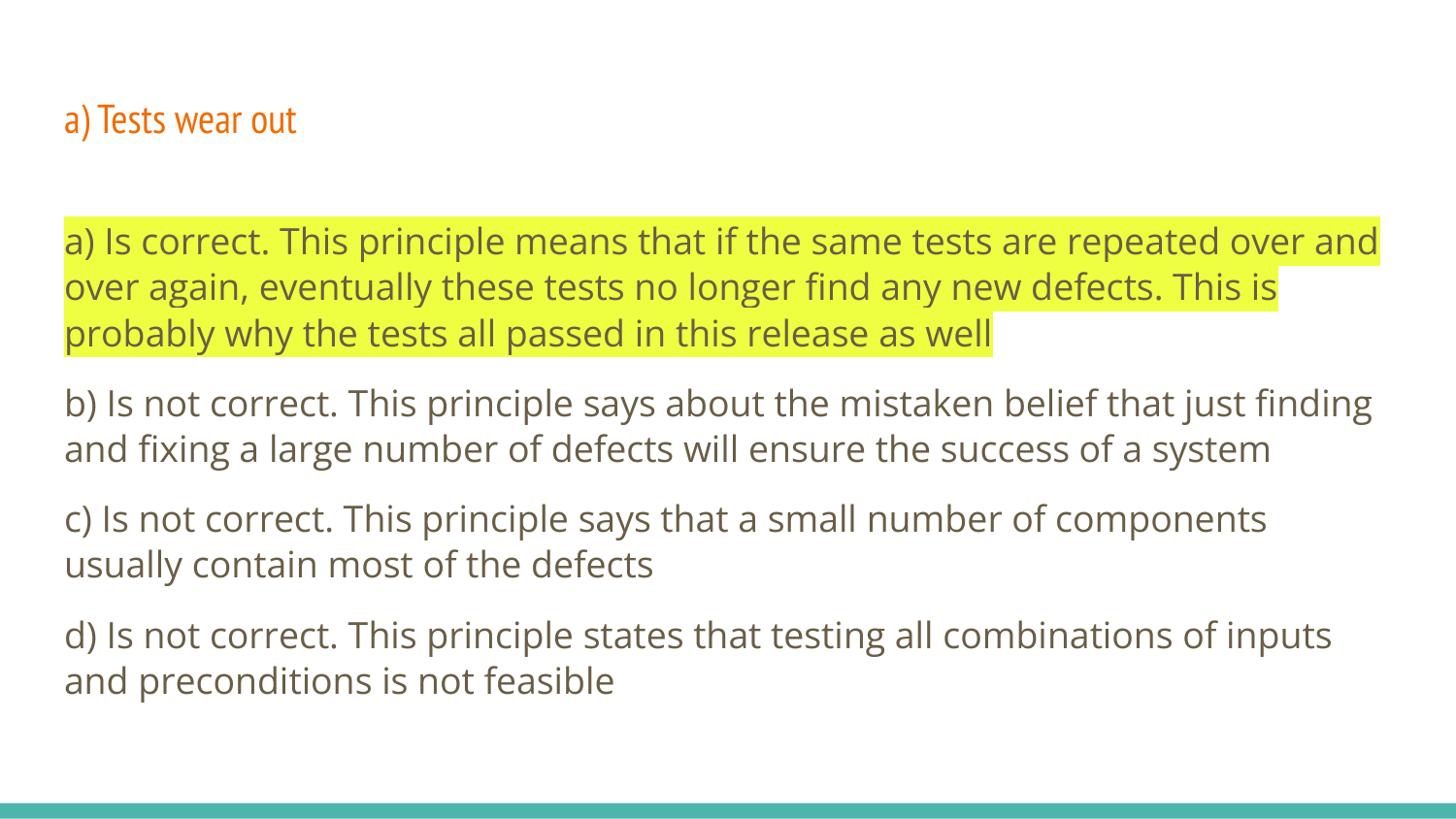

# a) Tests wear out
a) Is correct. This principle means that if the same tests are repeated over and over again, eventually these tests no longer find any new defects. This is probably why the tests all passed in this release as well
b) Is not correct. This principle says about the mistaken belief that just finding and fixing a large number of defects will ensure the success of a system
c) Is not correct. This principle says that a small number of components usually contain most of the defects
d) Is not correct. This principle states that testing all combinations of inputs and preconditions is not feasible